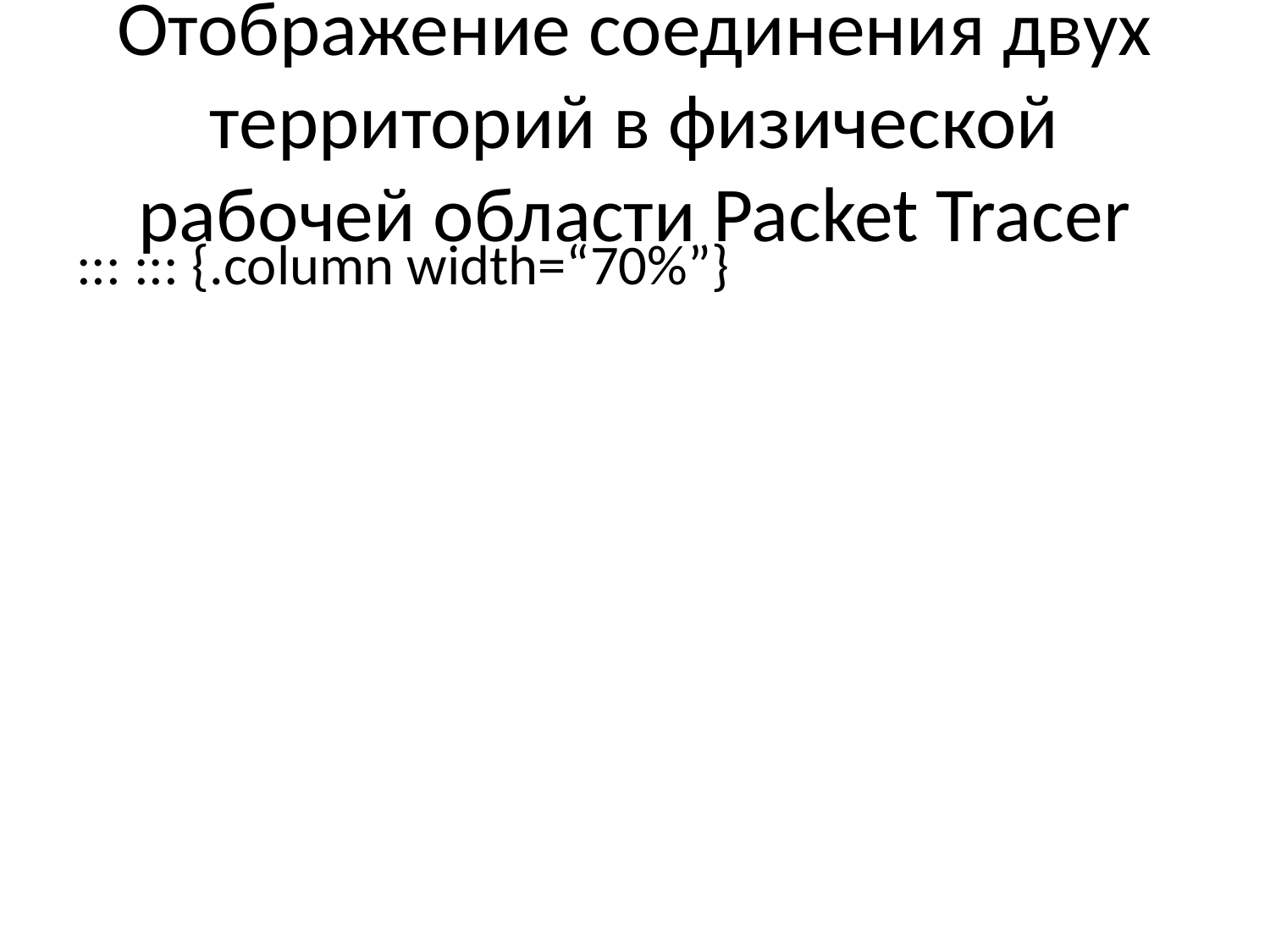

# Отображение соединения двух территорий в физической рабочей области Packet Tracer
::: ::: {.column width=“70%”}